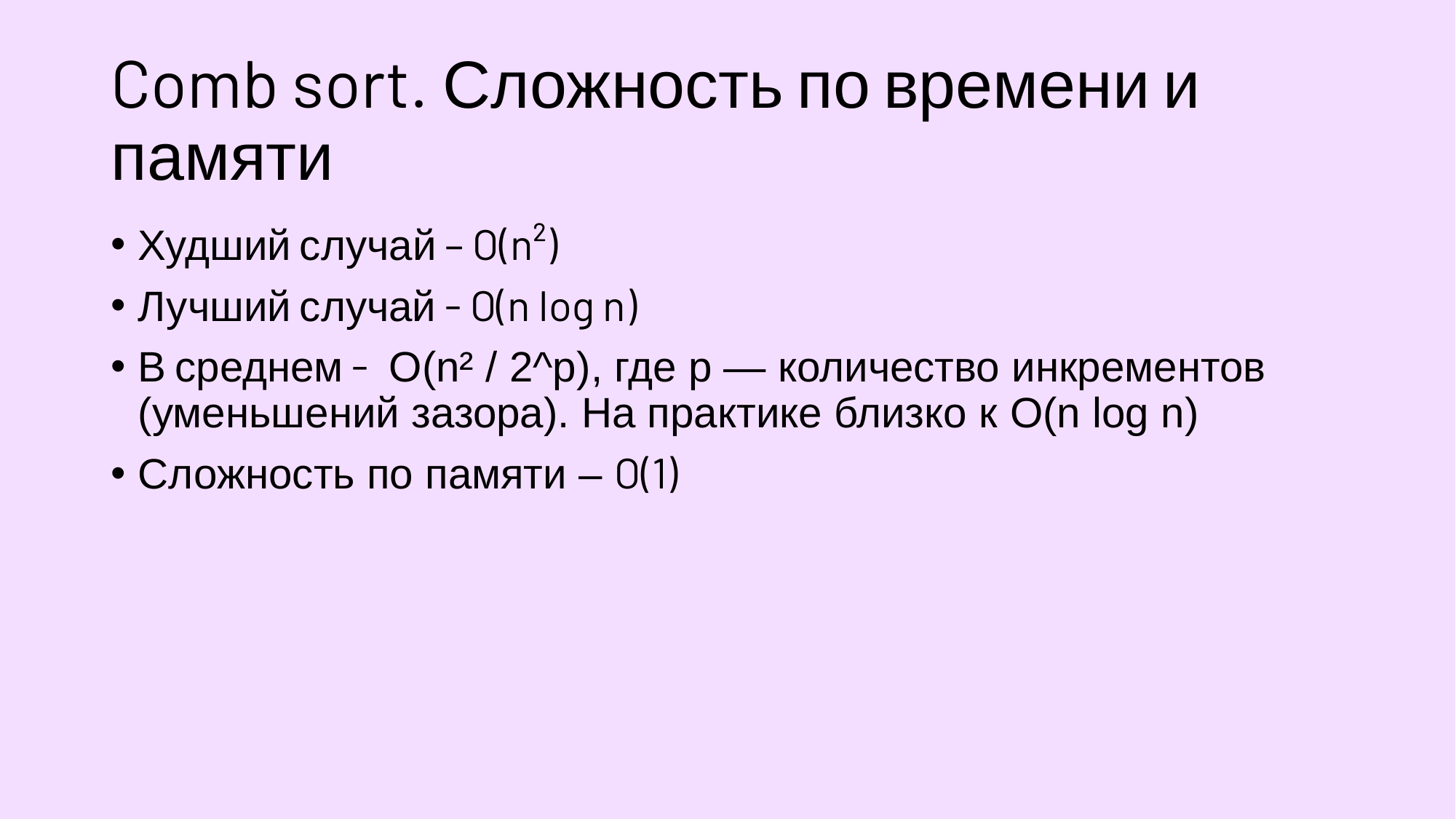

# Comb sort. Сложность по времени и памяти
Худший случай – O(n²)
Лучший случай - O(n log n)
В среднем -  O(n² / 2^p), где p — количество инкрементов (уменьшений зазора). На практике близко к O(n log n)
Сложность по памяти – O(1)